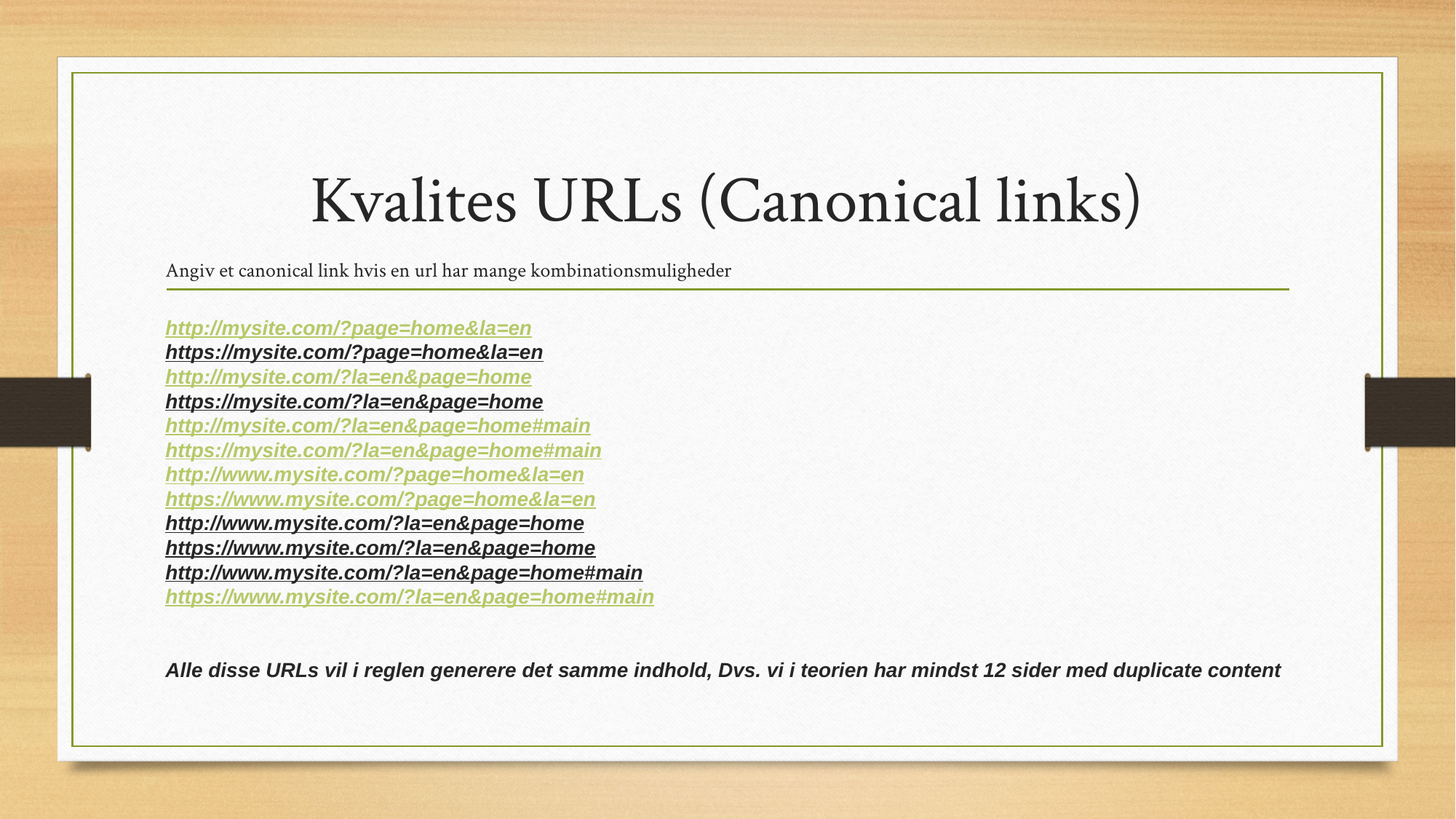

# Kvalites URLs (Canonical links)
Angiv et canonical link hvis en url har mange kombinationsmuligheder
http://mysite.com/?page=home&la=en
https://mysite.com/?page=home&la=en
http://mysite.com/?la=en&page=home
https://mysite.com/?la=en&page=home
http://mysite.com/?la=en&page=home#main
https://mysite.com/?la=en&page=home#main
http://www.mysite.com/?page=home&la=en
https://www.mysite.com/?page=home&la=en
http://www.mysite.com/?la=en&page=home
https://www.mysite.com/?la=en&page=home
http://www.mysite.com/?la=en&page=home#main
https://www.mysite.com/?la=en&page=home#main
Alle disse URLs vil i reglen generere det samme indhold, Dvs. vi i teorien har mindst 12 sider med duplicate content